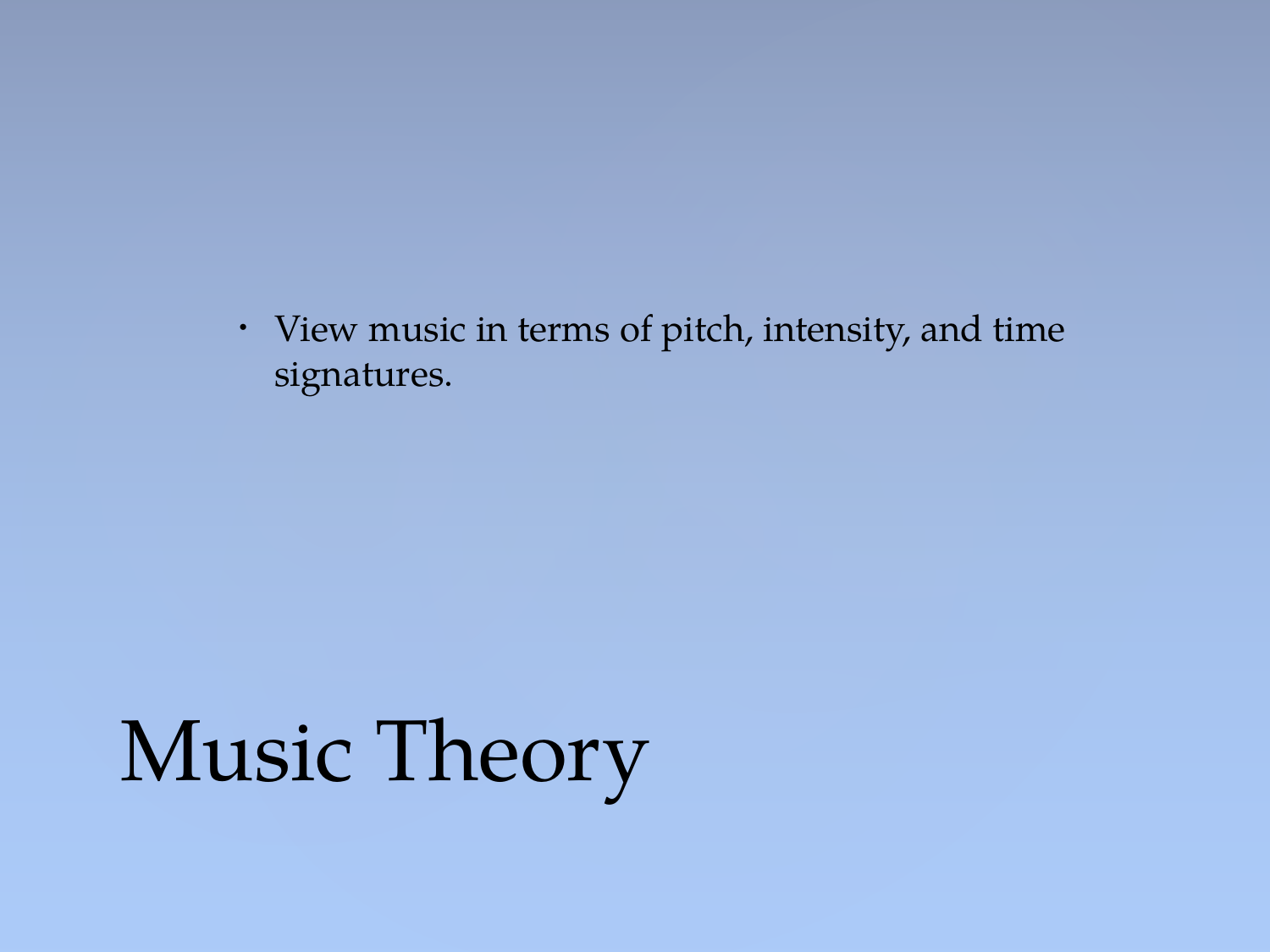

View music in terms of pitch, intensity, and time signatures.
# Music Theory